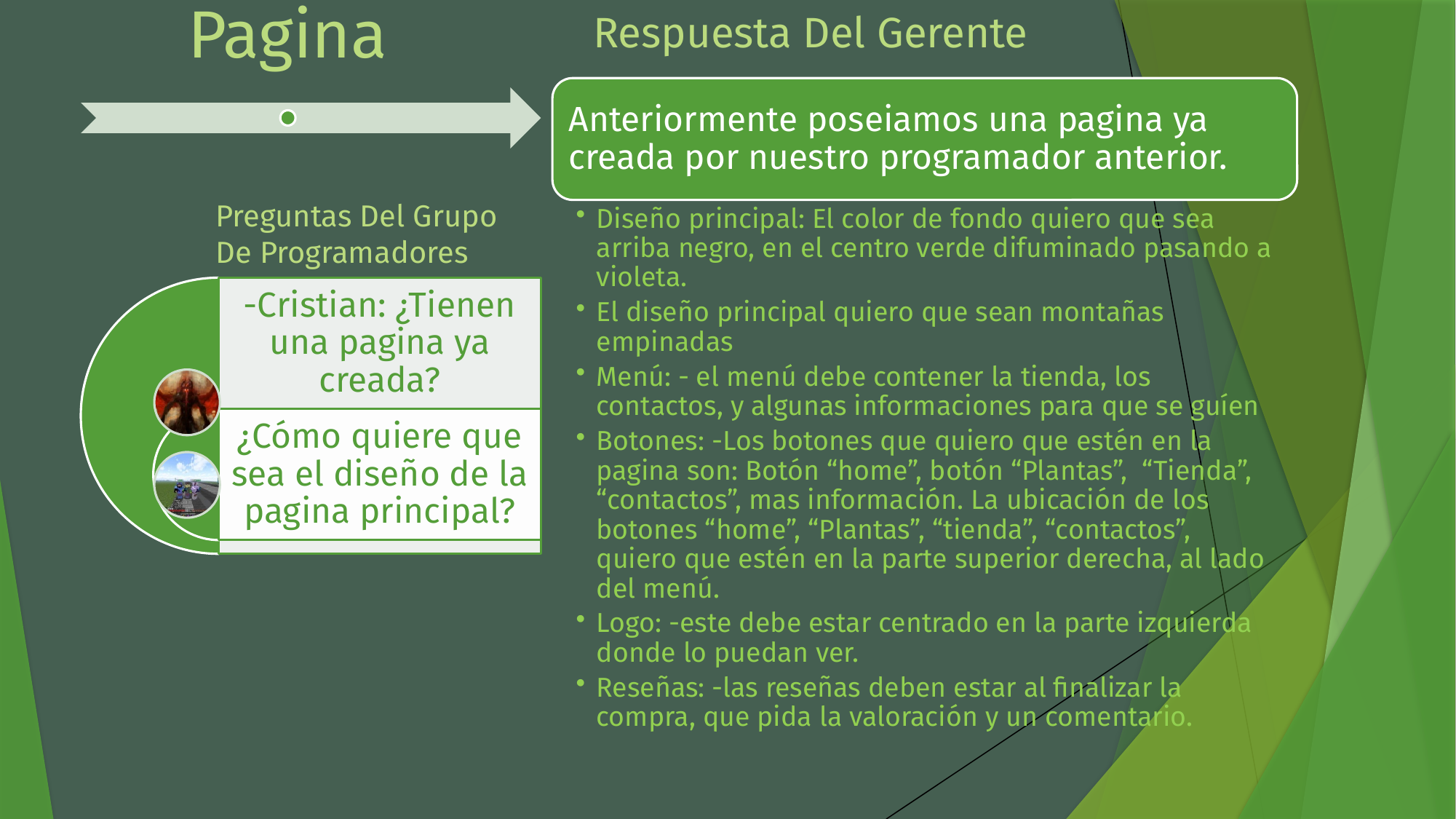

Respuesta Del Gerente
Pagina
Anteriormente poseiamos una pagina ya creada por nuestro programador anterior.
Diseño principal: El color de fondo quiero que sea arriba negro, en el centro verde difuminado pasando a violeta.
El diseño principal quiero que sean montañas empinadas
Menú: - el menú debe contener la tienda, los contactos, y algunas informaciones para que se guíen
Botones: -Los botones que quiero que estén en la pagina son: Botón “home”, botón “Plantas”,  “Tienda”, “contactos”, mas información. La ubicación de los botones “home”, “Plantas”, “tienda”, “contactos”, quiero que estén en la parte superior derecha, al lado del menú.
Logo: -este debe estar centrado en la parte izquierda donde lo puedan ver.
Reseñas: -las reseñas deben estar al finalizar la compra, que pida la valoración y un comentario.

Preguntas Del Grupo De Programadores
-Cristian: ¿Tienen una pagina ya creada?
¿Cómo quiere que sea el diseño de la pagina principal?